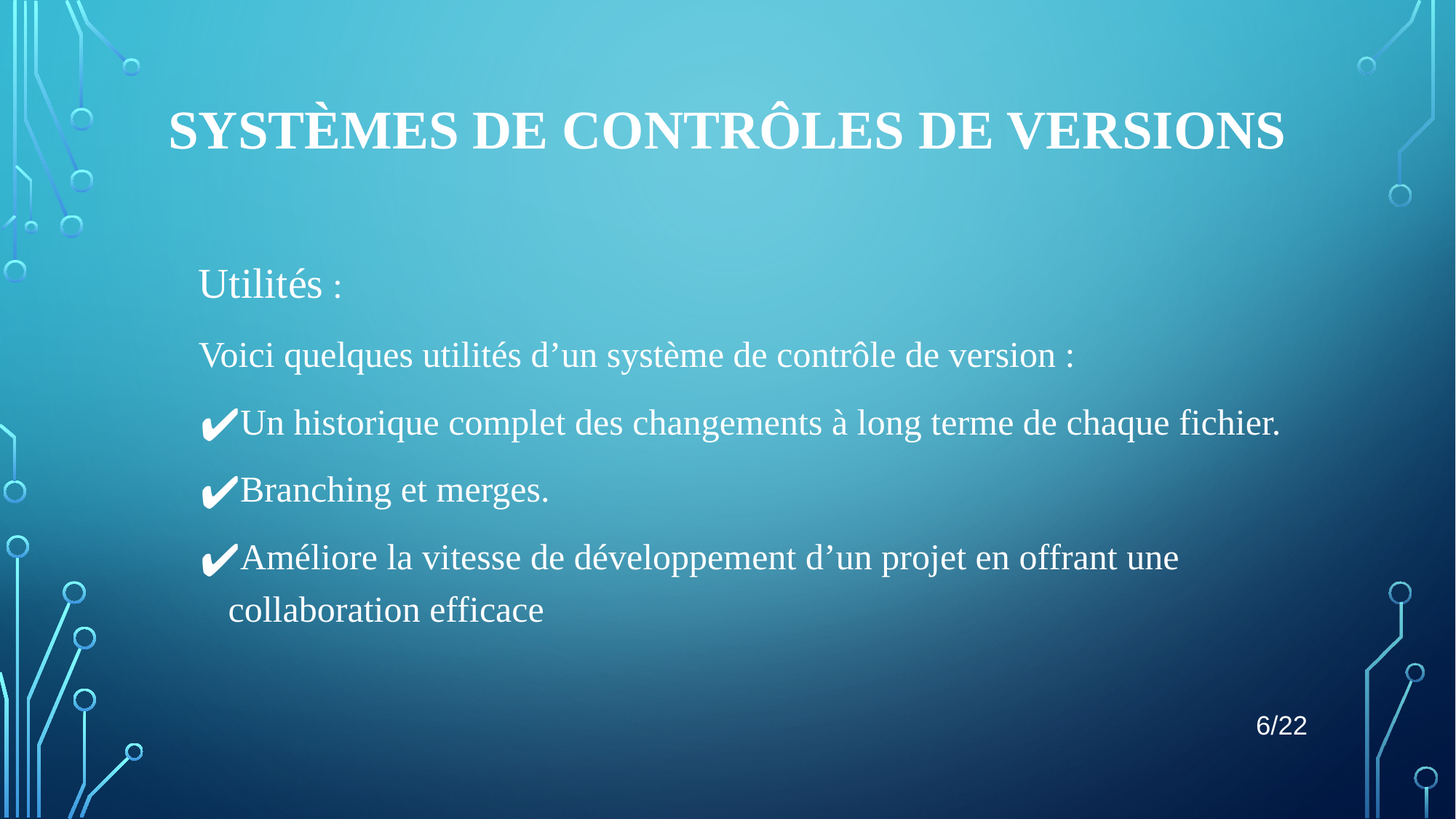

# SYSTÈMES DE CONTRÔLES DE VERSIONS
Utilités :
Voici quelques utilités d’un système de contrôle de version :
Un historique complet des changements à long terme de chaque fichier.
Branching et merges.
Améliore la vitesse de développement d’un projet en offrant une collaboration efficace

6/22